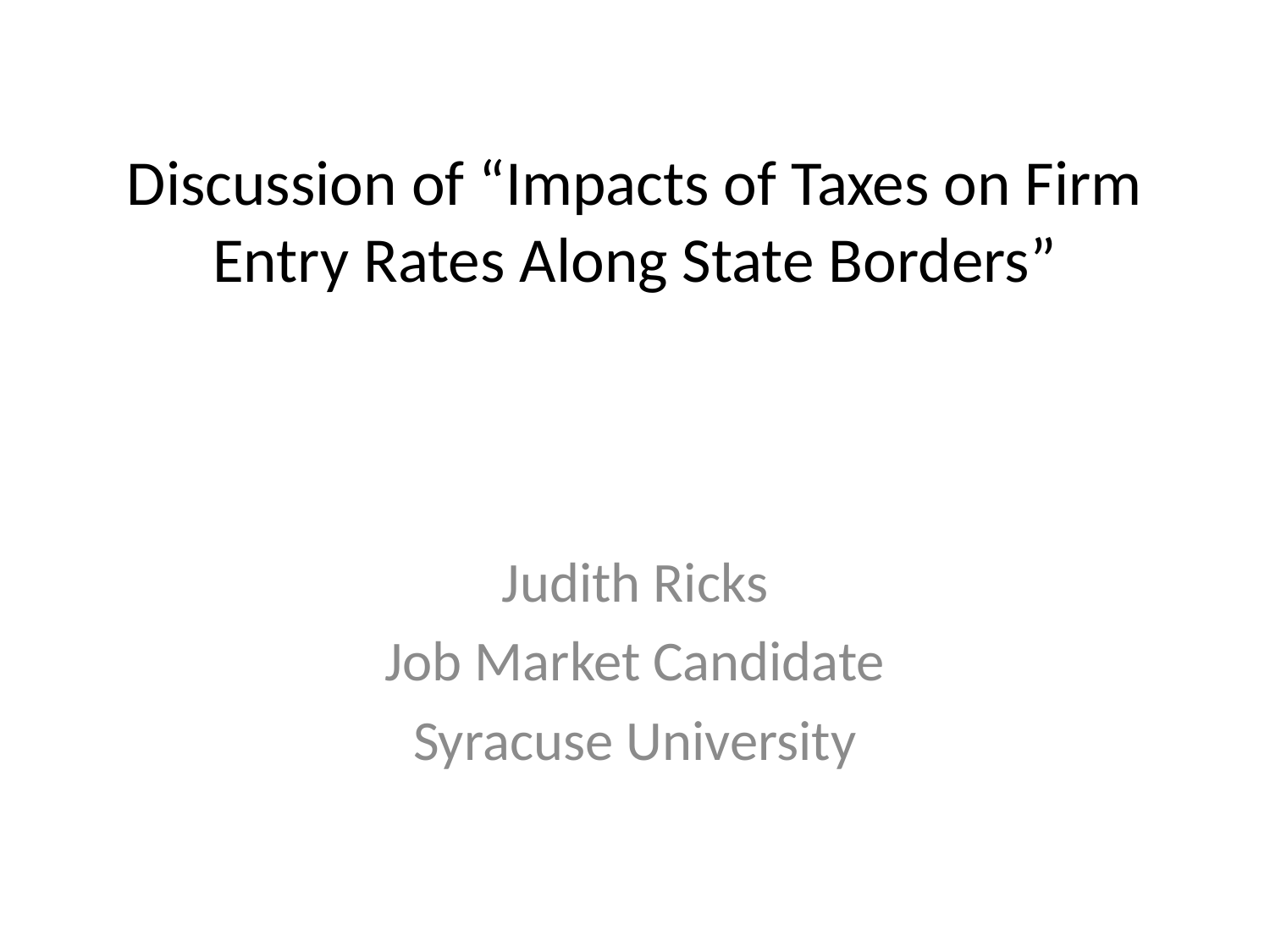

# Discussion of “Impacts of Taxes on Firm Entry Rates Along State Borders”
Judith Ricks
Job Market Candidate
Syracuse University